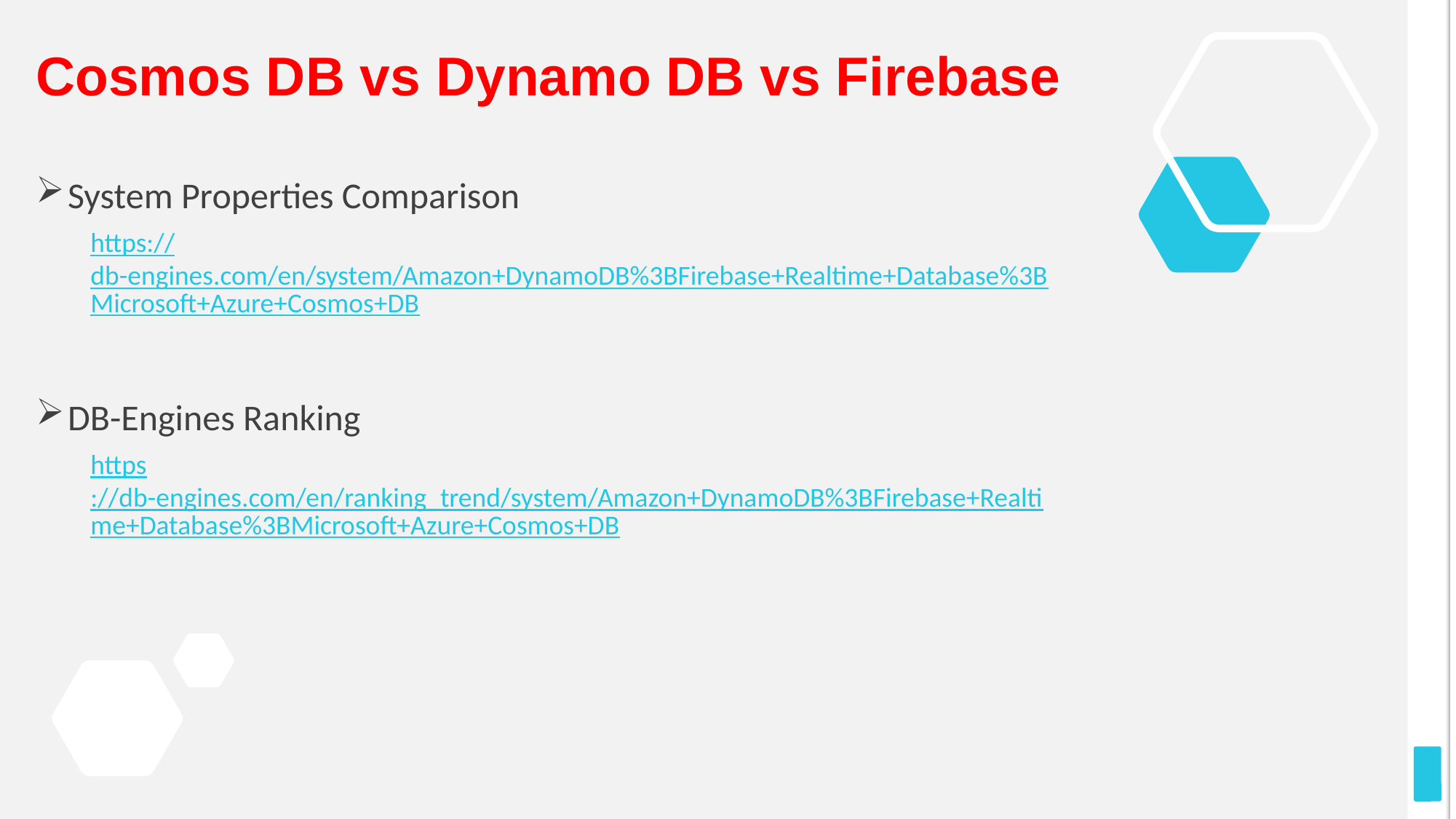

# Cosmos DB vs Dynamo DB vs Firebase
System Properties Comparison
https://db-engines.com/en/system/Amazon+DynamoDB%3BFirebase+Realtime+Database%3BMicrosoft+Azure+Cosmos+DB

DB-Engines Ranking
https://db-engines.com/en/ranking_trend/system/Amazon+DynamoDB%3BFirebase+Realtime+Database%3BMicrosoft+Azure+Cosmos+DB